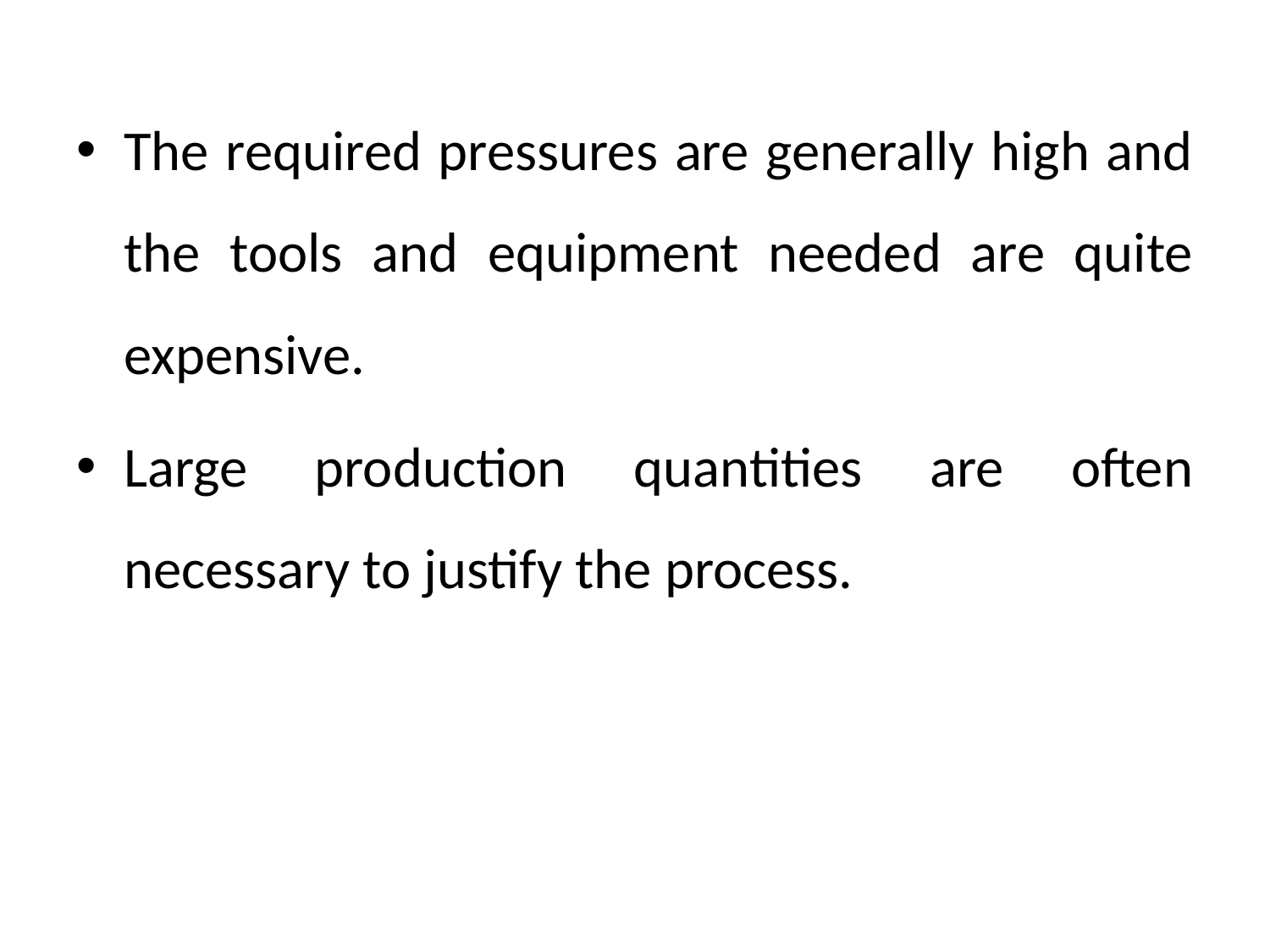

The required pressures are generally high and the tools and equipment needed are quite expensive.
Large production quantities are often necessary to justify the process.